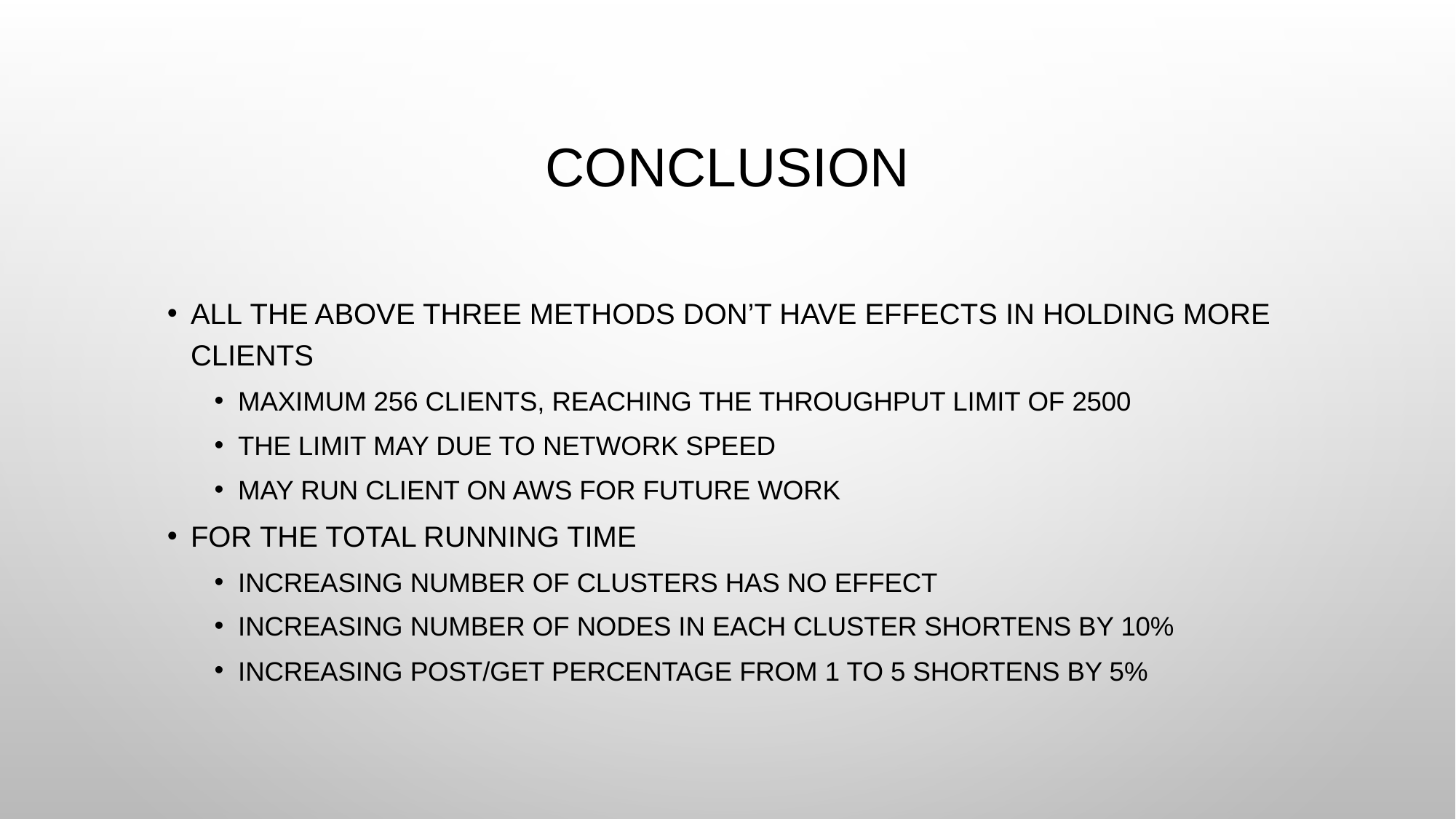

# conclusion
All the above three methods don’t have effects in holding more clients
Maximum 256 clients, reaching the throughput limit of 2500
The limit may due to network speed
May run client on aws for future work
For the total running time
Increasing Number of clusters has no effect
Increasing Number of nodes in each cluster shortens by 10%
Increasing post/get Percentage from 1 to 5 shortens by 5%